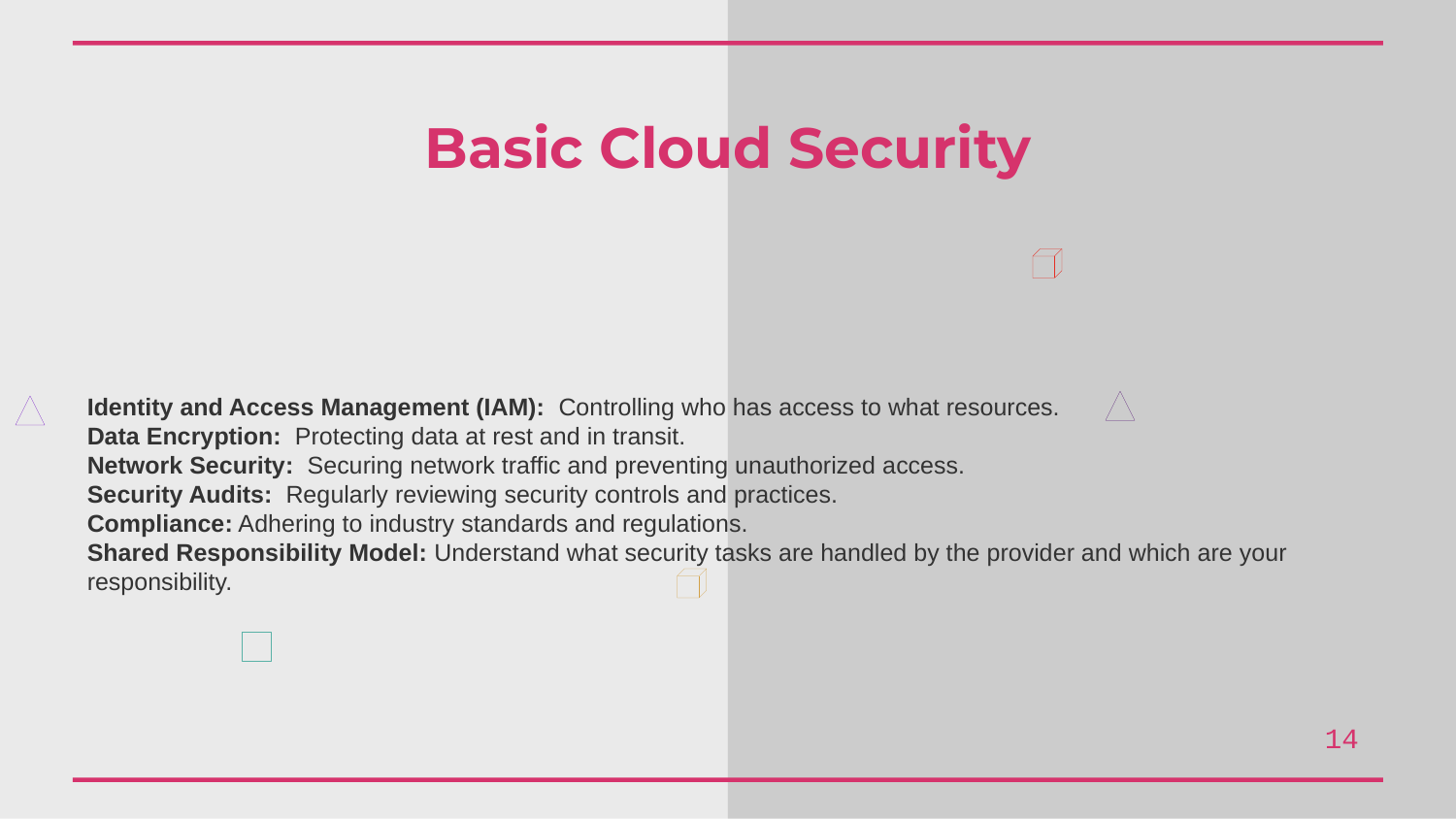

Basic Cloud Security

Identity and Access Management (IAM):  Controlling who has access to what resources.
Data Encryption:  Protecting data at rest and in transit.
Network Security:  Securing network traffic and preventing unauthorized access.
Security Audits:  Regularly reviewing security controls and practices.
Compliance: Adhering to industry standards and regulations.
Shared Responsibility Model: Understand what security tasks are handled by the provider and which are your responsibility.

14